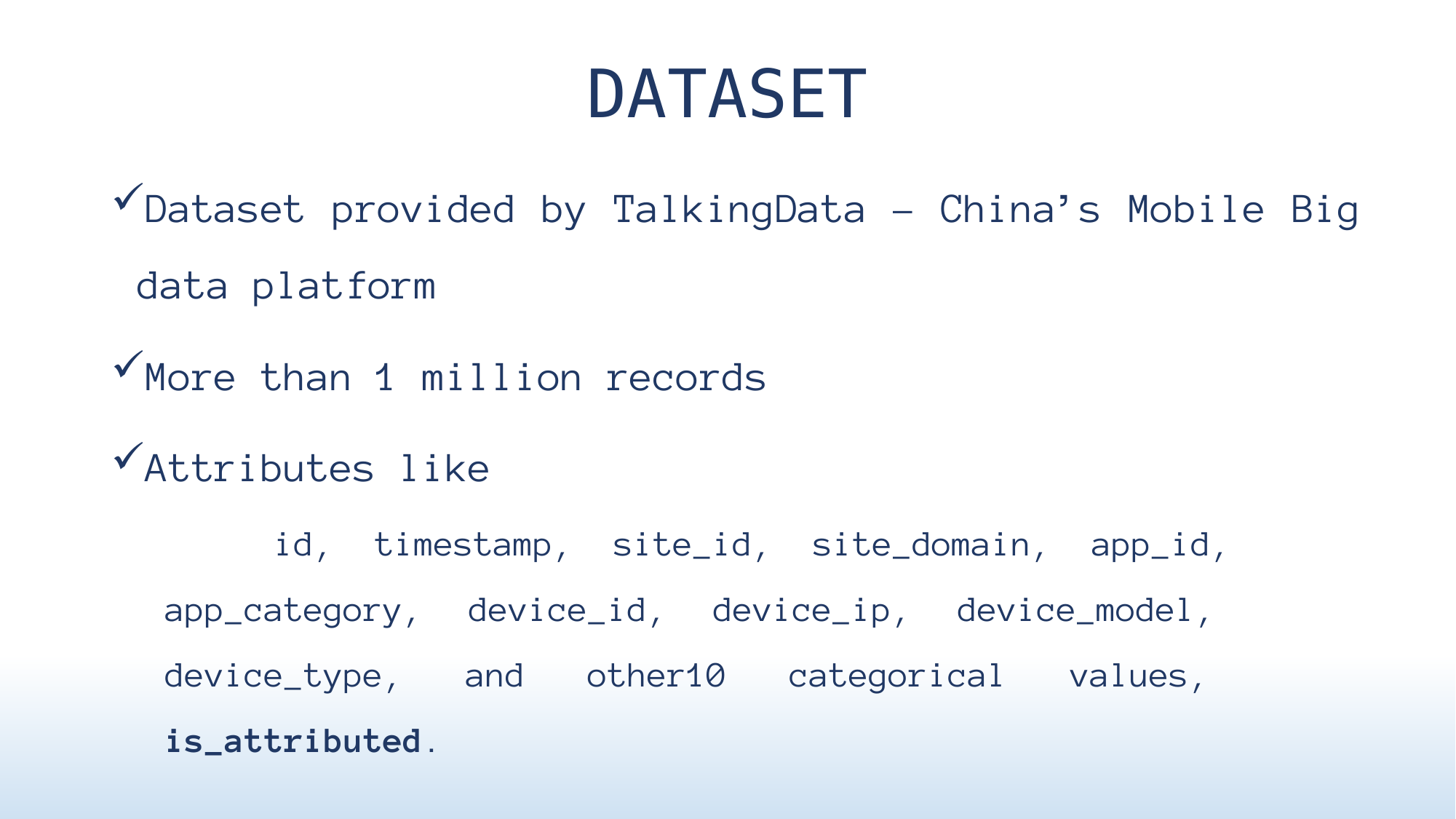

# DATASET
Dataset provided by TalkingData – China’s Mobile Big data platform
More than 1 million records
Attributes like
	id, timestamp, site_id, site_domain, app_id, 	app_category, device_id, device_ip, device_model, 	device_type, and other10 categorical values, 	is_attributed.